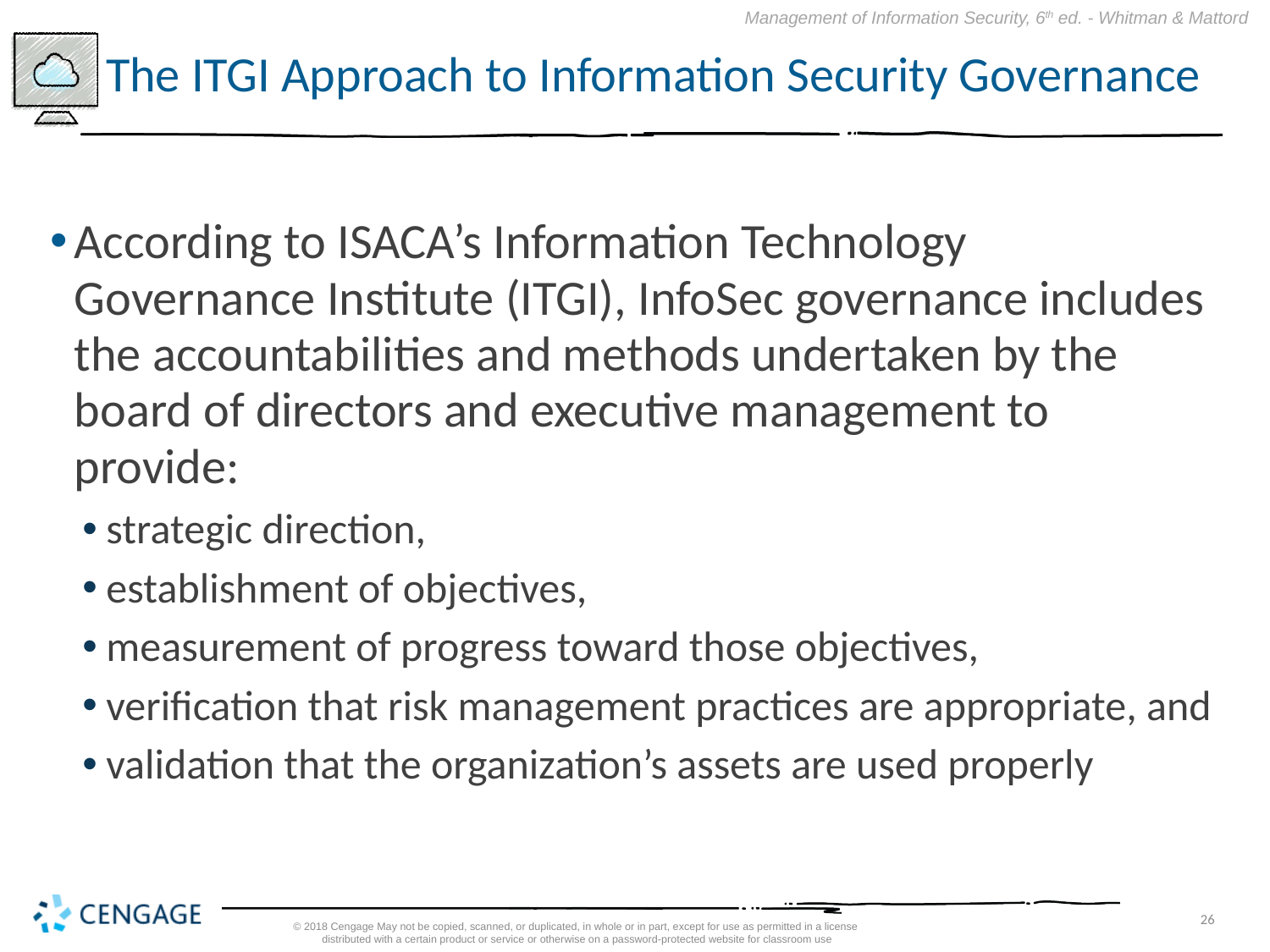

# The ITGI Approach to Information Security Governance
According to ISACA’s Information Technology Governance Institute (ITGI), InfoSec governance includes the accountabilities and methods undertaken by the board of directors and executive management to provide:
strategic direction,
establishment of objectives,
measurement of progress toward those objectives,
verification that risk management practices are appropriate, and
validation that the organization’s assets are used properly